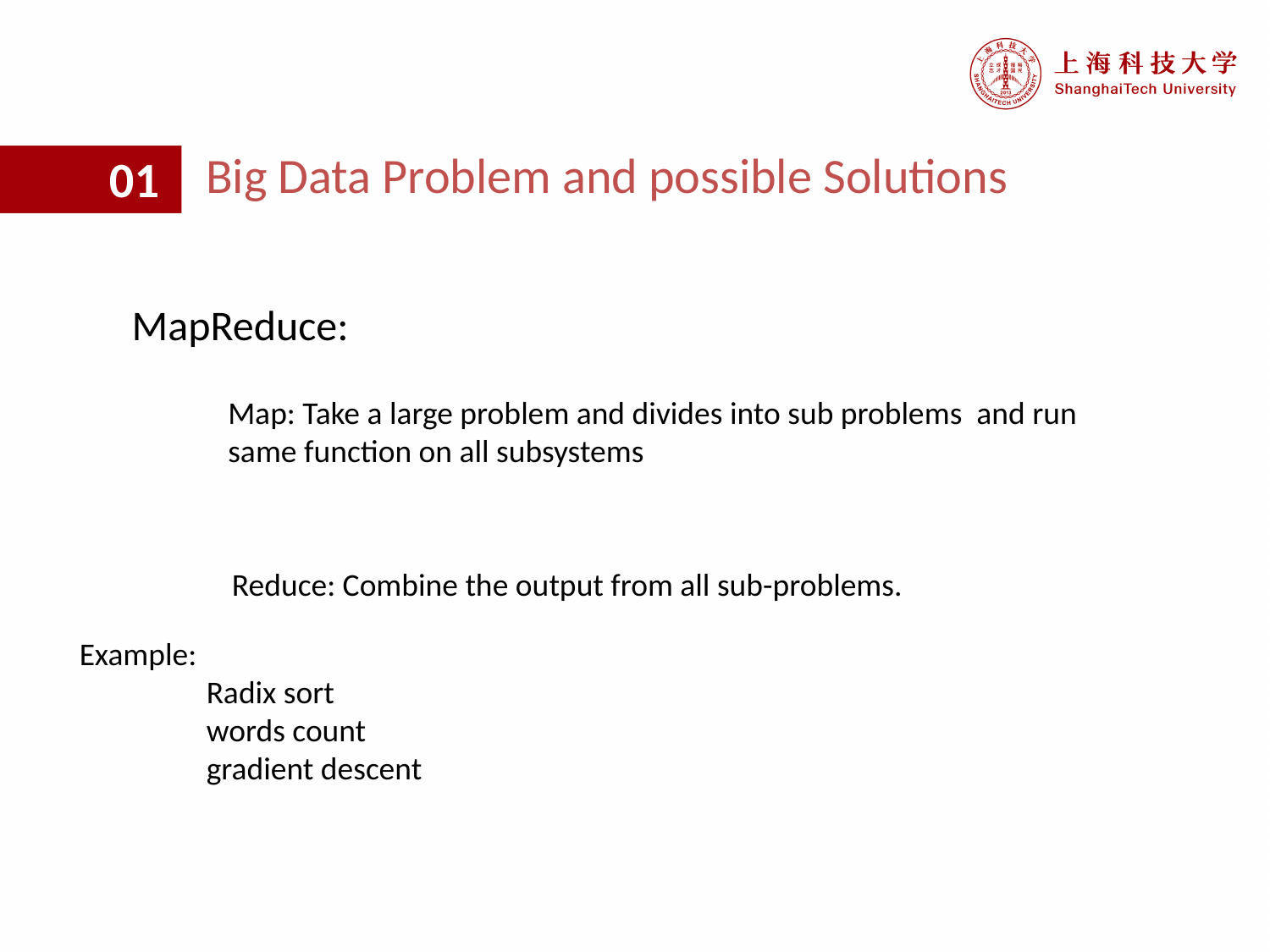

Big Data Problem and possible Solutions
01
MapReduce:
Map: Take a large problem and divides into sub problems  and run same function on all subsystems
Reduce: Combine the output from all sub-problems.
Example:
	Radix sort
	words count
	gradient descent